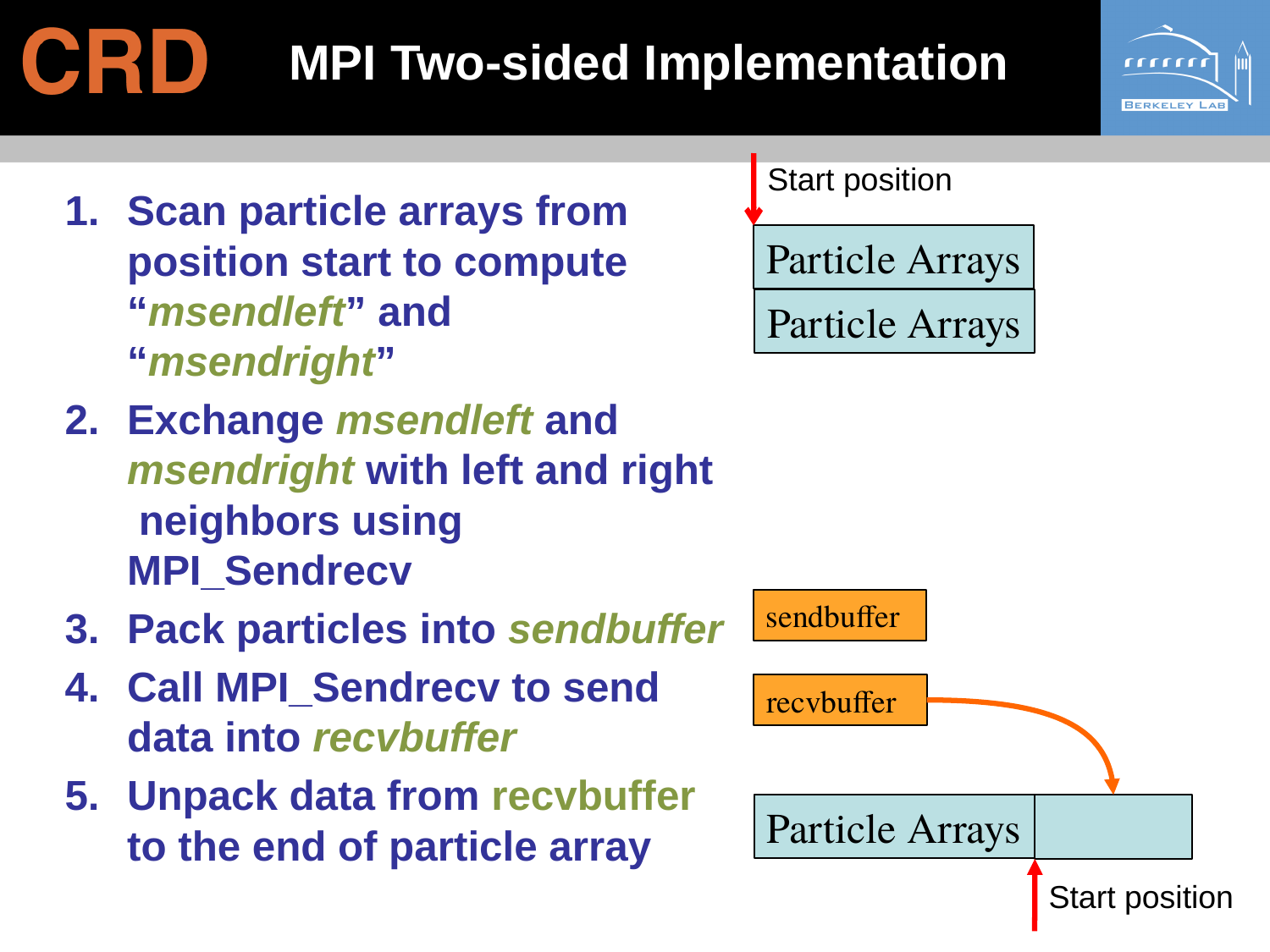

# MPI Two-sided Implementation
Start position
Scan particle arrays from position start to compute “msendleft” and “msendright”
Exchange msendleft and msendright with left and right  neighbors using MPI_Sendrecv
Pack particles into sendbuffer
Call MPI_Sendrecv to send data into recvbuffer
Unpack data from recvbuffer to the end of particle array
Particle Arrays
Particle Arrays
sendbuffer
recvbuffer
Particle Arrays

Start position